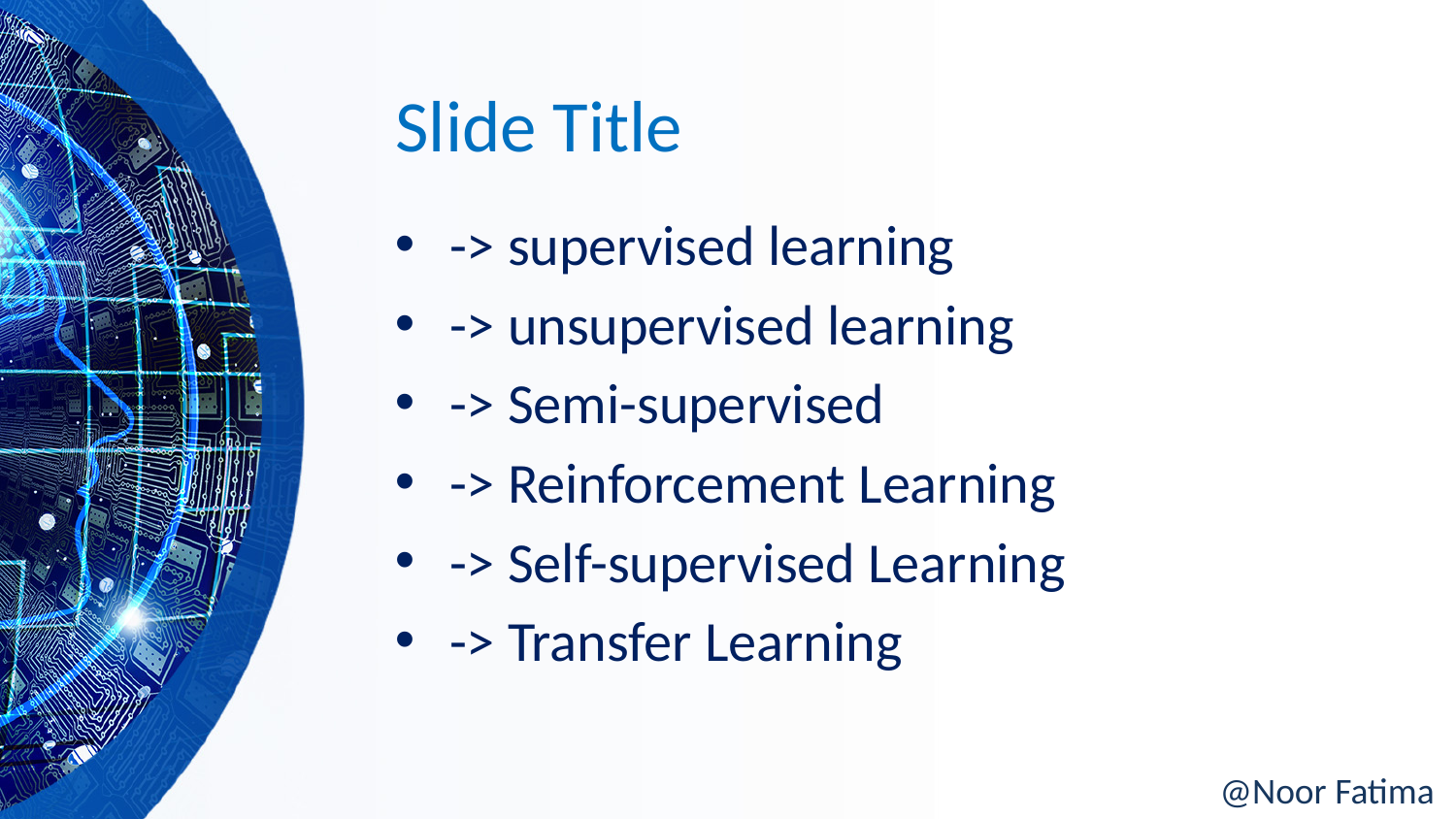

# Slide Title
-> supervised learning
-> unsupervised learning
-> Semi-supervised
-> Reinforcement Learning
-> Self-supervised Learning
-> Transfer Learning
@Noor Fatima